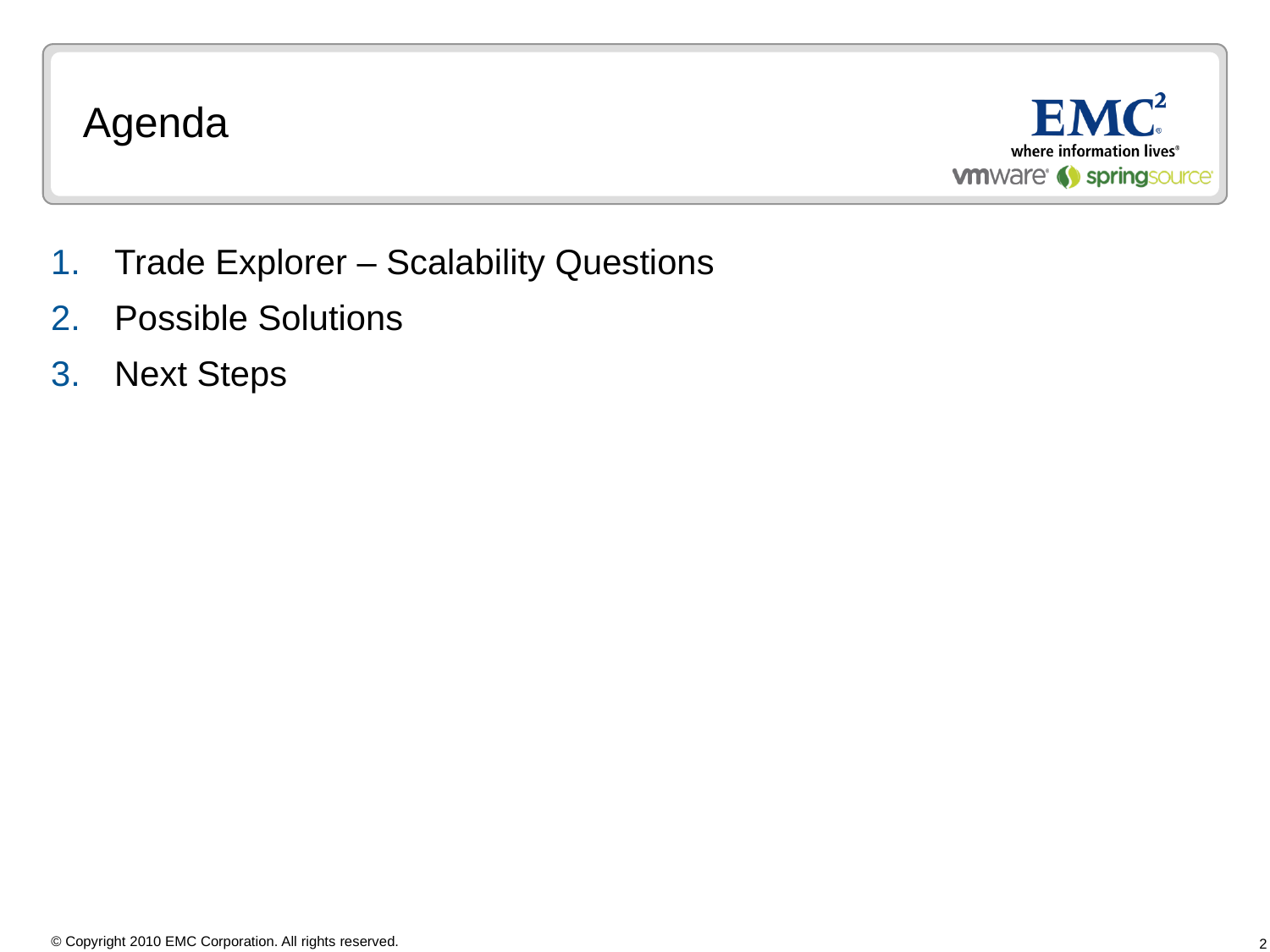

# Agenda
Trade Explorer – Scalability Questions
Possible Solutions
Next Steps